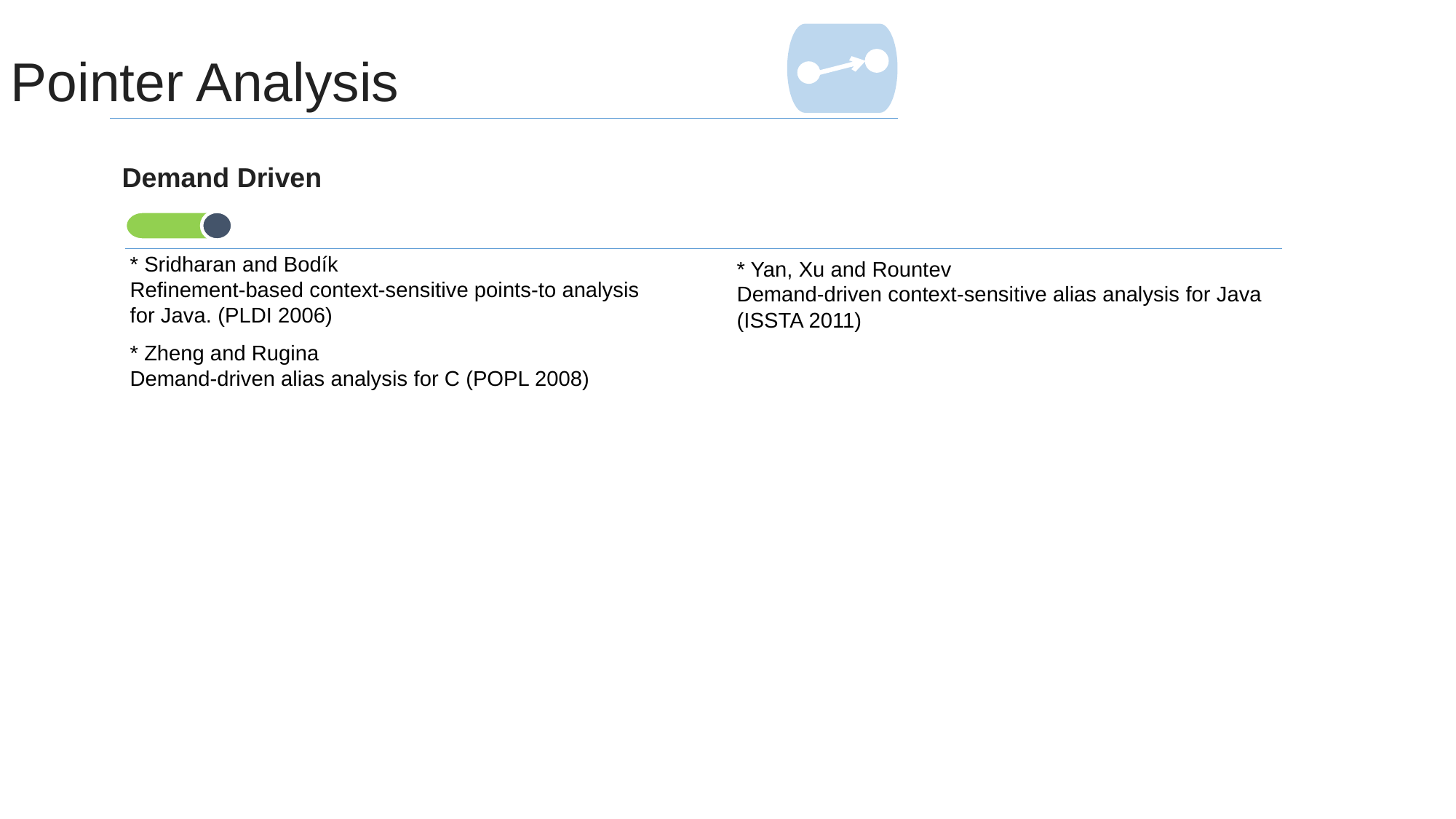

Pointer Analysis

Demand Driven

* Sridharan and Bodík
Refinement-based context-sensitive points-to analysis for Java. (PLDI 2006)
* Yan, Xu and Rountev
Demand-driven context-sensitive alias analysis for Java (ISSTA 2011)
* Zheng and Rugina
Demand-driven alias analysis for C (POPL 2008)